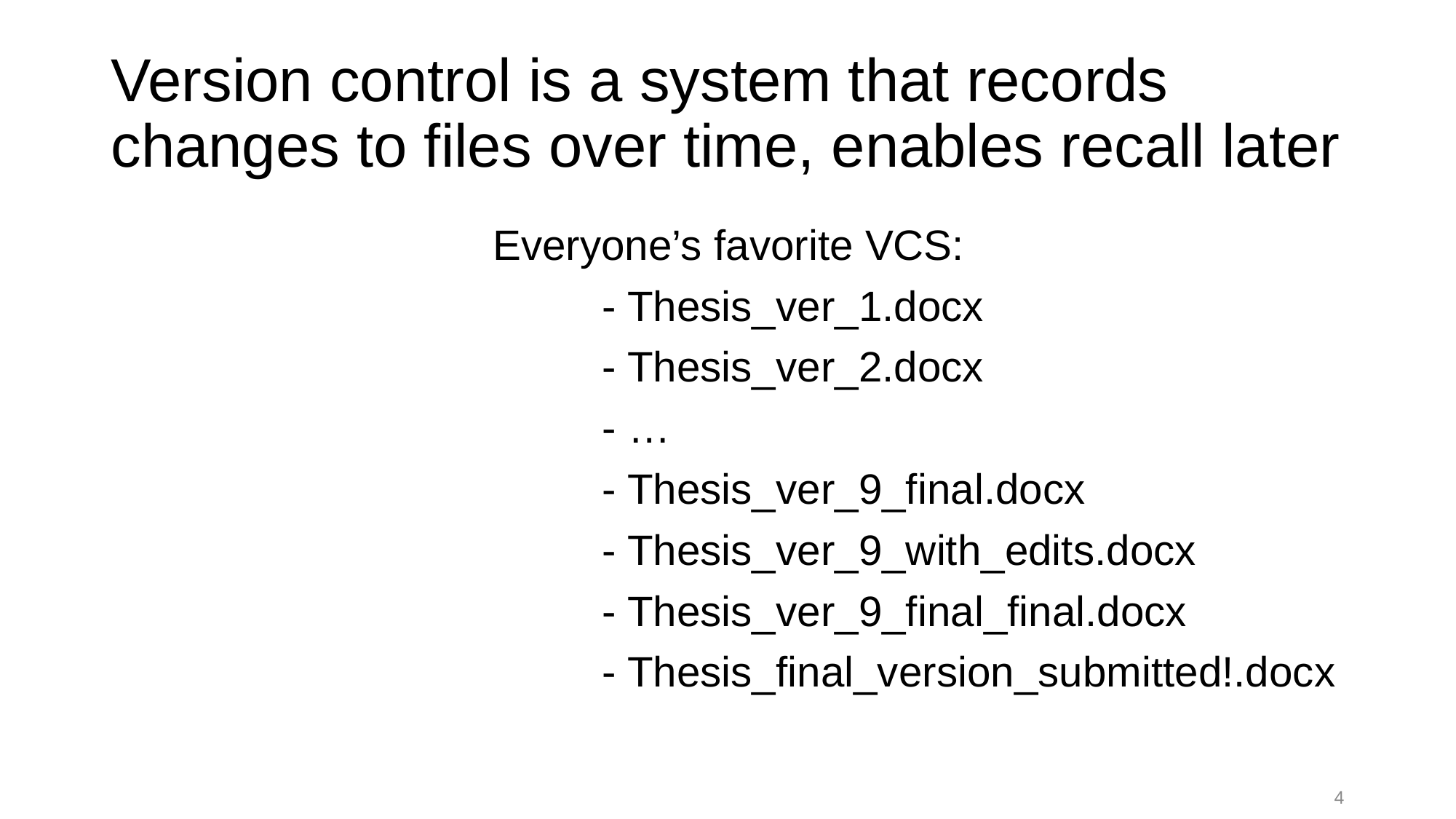

# Version control is a system that records changes to files over time, enables recall later
Everyone’s favorite VCS:
	- Thesis_ver_1.docx
	- Thesis_ver_2.docx
	- …
	- Thesis_ver_9_final.docx
	- Thesis_ver_9_with_edits.docx
	- Thesis_ver_9_final_final.docx
	- Thesis_final_version_submitted!.docx
4